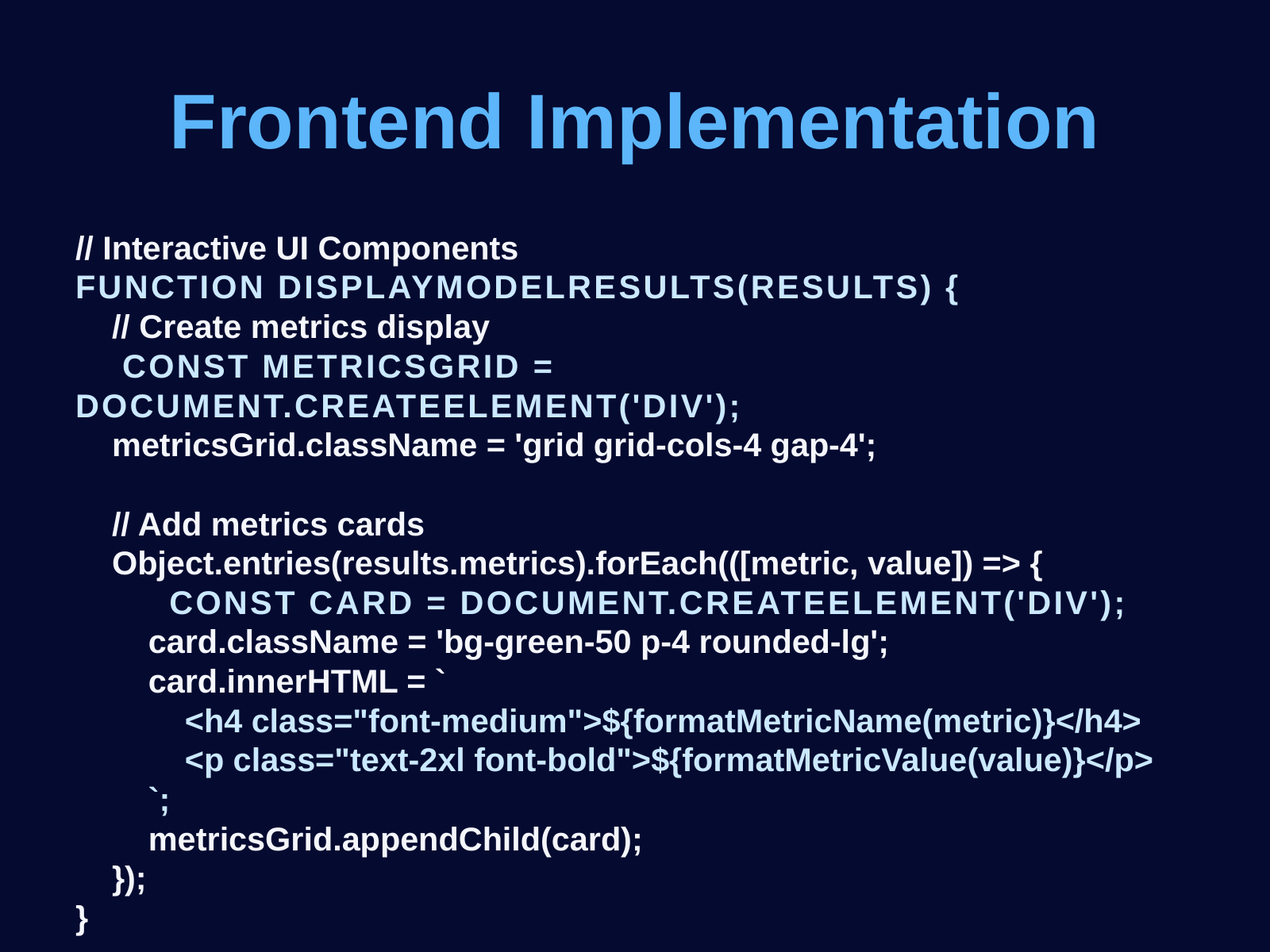

Frontend Implementation
// Interactive UI Components
FUNCTION DISPLAYMODELRESULTS(RESULTS) {
    // Create metrics display
    CONST METRICSGRID = DOCUMENT.CREATEELEMENT('DIV');
    metricsGrid.className = 'grid grid-cols-4 gap-4';

    // Add metrics cards
    Object.entries(results.metrics).forEach(([metric, value]) => {
        CONST CARD = DOCUMENT.CREATEELEMENT('DIV');
        card.className = 'bg-green-50 p-4 rounded-lg';
        card.innerHTML = `
            <h4 class="font-medium">${formatMetricName(metric)}</h4>
            <p class="text-2xl font-bold">${formatMetricValue(value)}</p>
        `;
        metricsGrid.appendChild(card);
    });
}